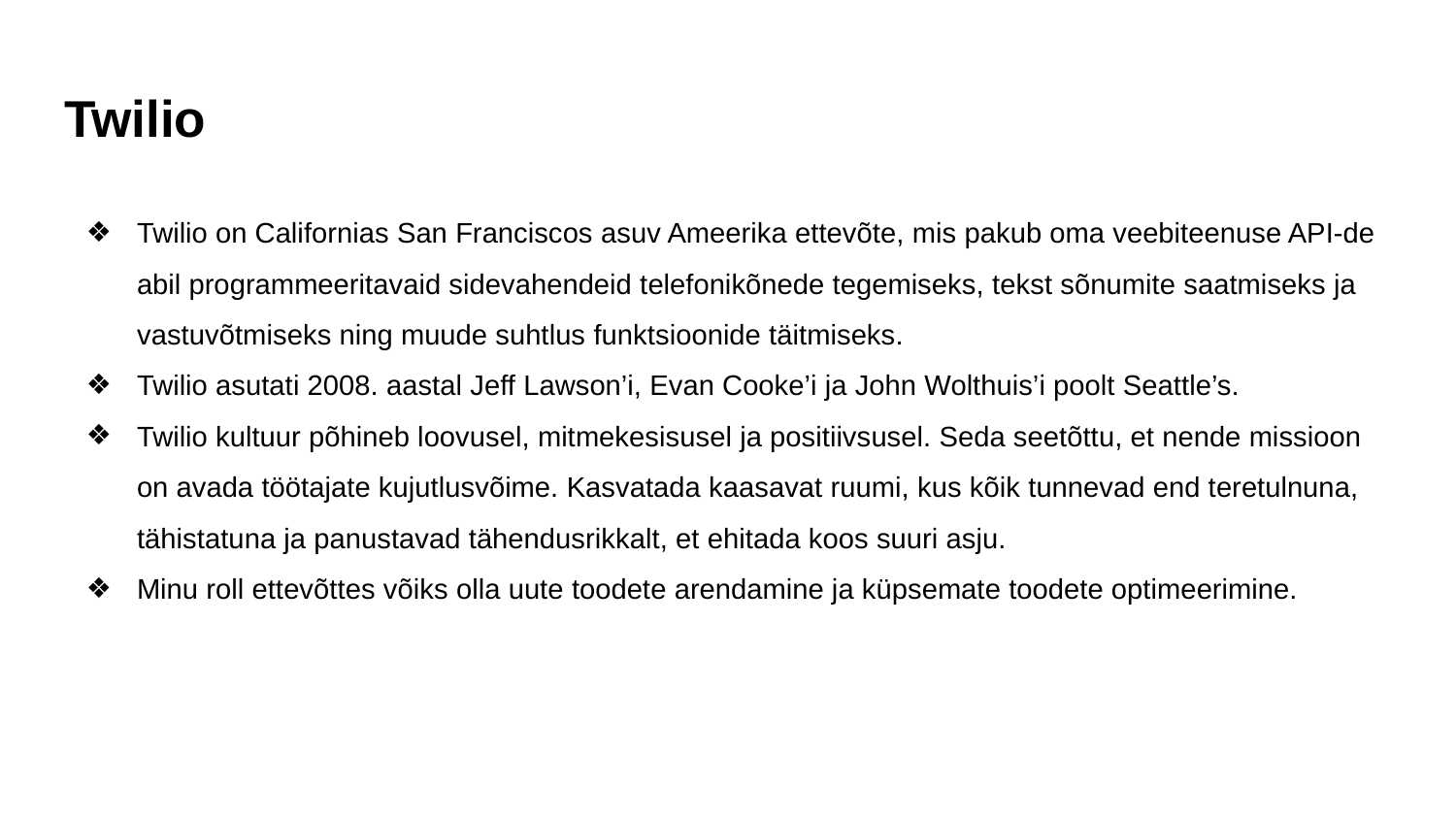

# Twilio
Twilio on Californias San Franciscos asuv Ameerika ettevõte, mis pakub oma veebiteenuse API-de abil programmeeritavaid sidevahendeid telefonikõnede tegemiseks, tekst sõnumite saatmiseks ja vastuvõtmiseks ning muude suhtlus funktsioonide täitmiseks.
Twilio asutati 2008. aastal Jeff Lawson’i, Evan Cooke’i ja John Wolthuis’i poolt Seattle’s.
Twilio kultuur põhineb loovusel, mitmekesisusel ja positiivsusel. Seda seetõttu, et nende missioon on avada töötajate kujutlusvõime. Kasvatada kaasavat ruumi, kus kõik tunnevad end teretulnuna, tähistatuna ja panustavad tähendusrikkalt, et ehitada koos suuri asju.
Minu roll ettevõttes võiks olla uute toodete arendamine ja küpsemate toodete optimeerimine.